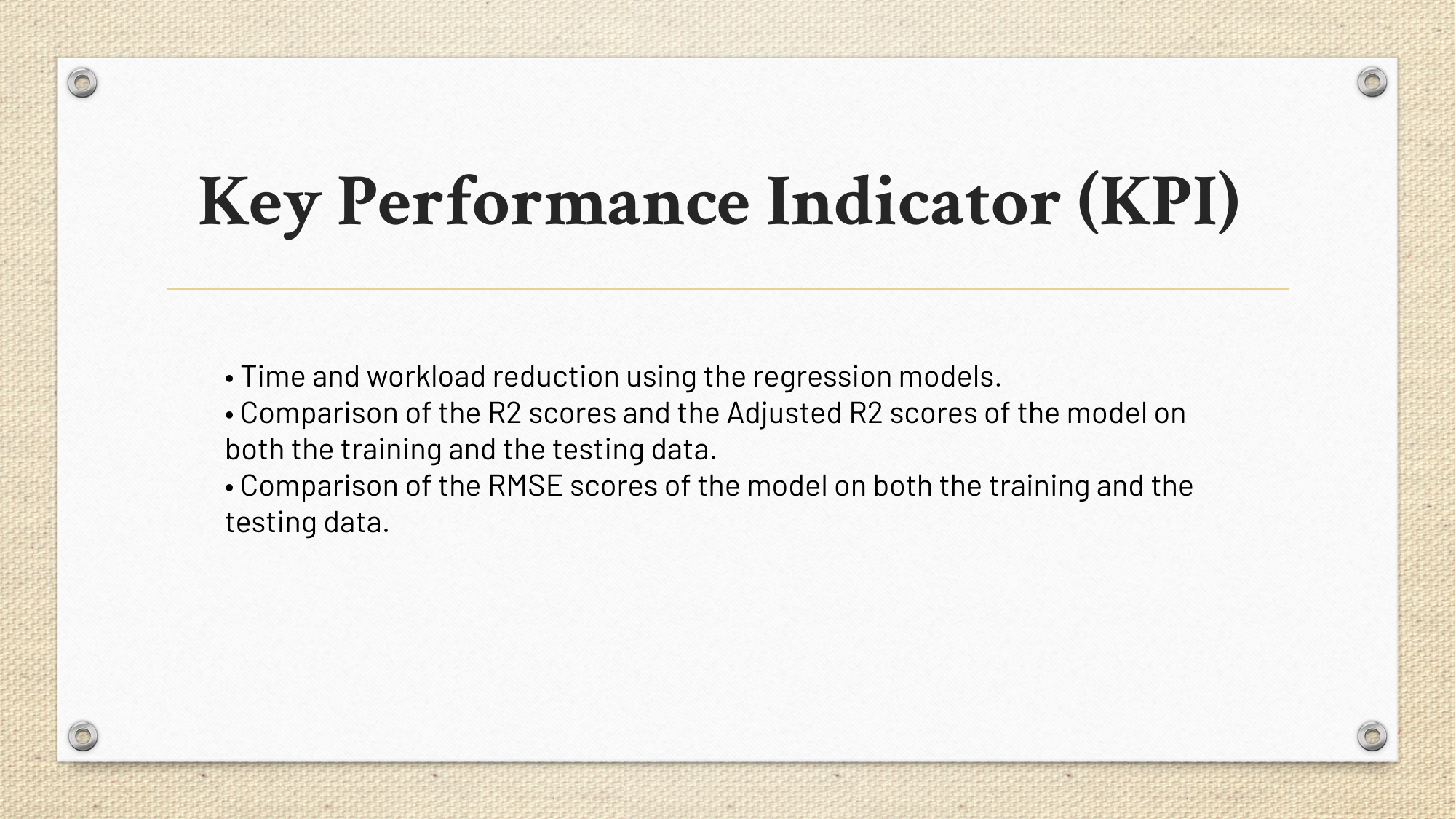

# Key Performance Indicator (KPI)
• Time and workload reduction using the regression models.
• Comparison of the R2 scores and the Adjusted R2 scores of the model on both the training and the testing data.
• Comparison of the RMSE scores of the model on both the training and the testing data.